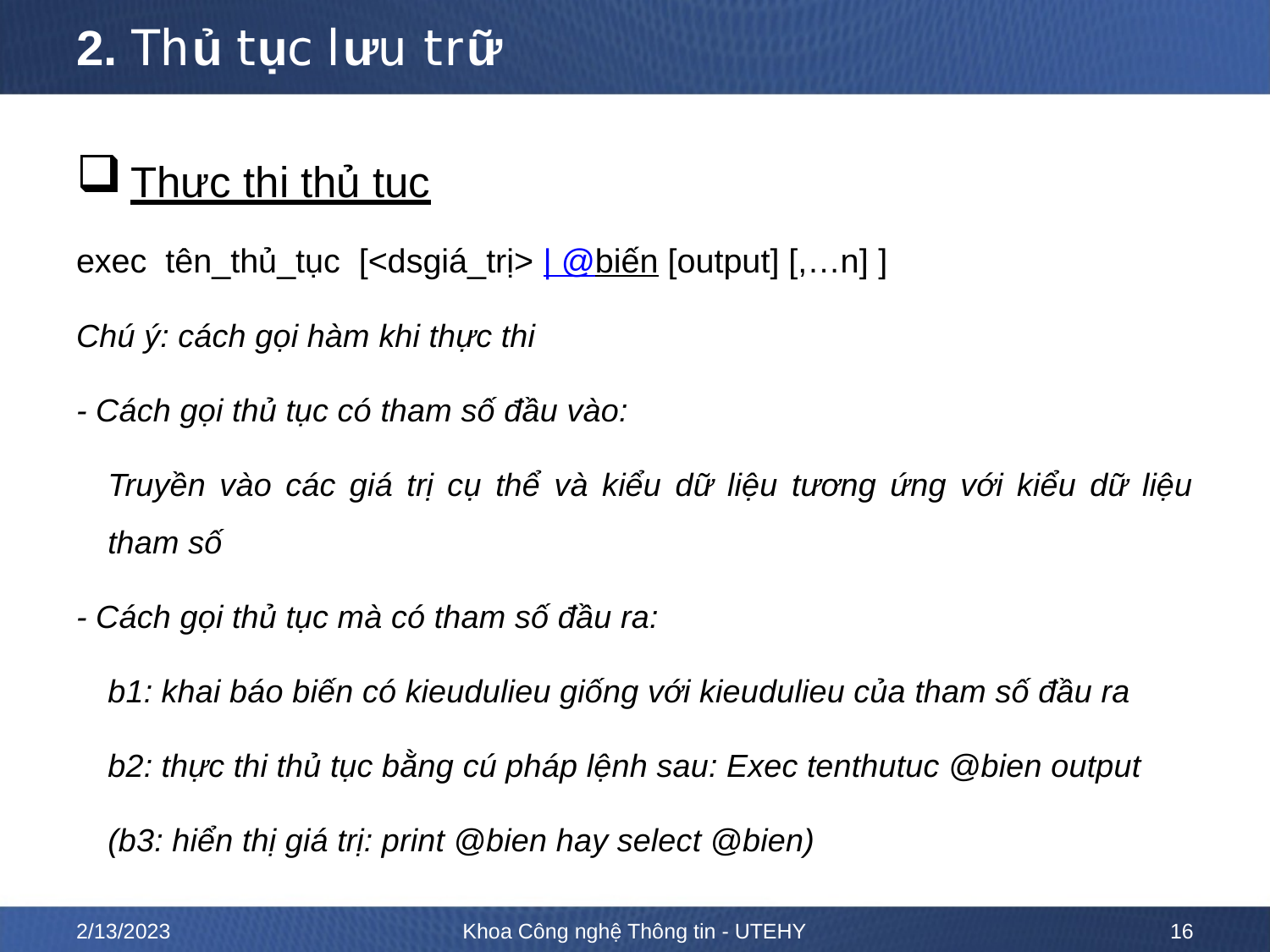

# 2. Thủ tục lưu trữ
Thực thi thủ tục
exec  tên_thủ_tục  [<dsgiá_trị> | @biến [output] [,…n] ]
Chú ý: cách gọi hàm khi thực thi
- Cách gọi thủ tục có tham số đầu vào:
	Truyền vào các giá trị cụ thể và kiểu dữ liệu tương ứng với kiểu dữ liệu tham số
- Cách gọi thủ tục mà có tham số đầu ra:
	b1: khai báo biến có kieudulieu giống với kieudulieu của tham số đầu ra
	b2: thực thi thủ tục bằng cú pháp lệnh sau: Exec tenthutuc @bien output
	(b3: hiển thị giá trị: print @bien hay select @bien)

2/13/2023
Khoa Công nghệ Thông tin - UTEHY
16